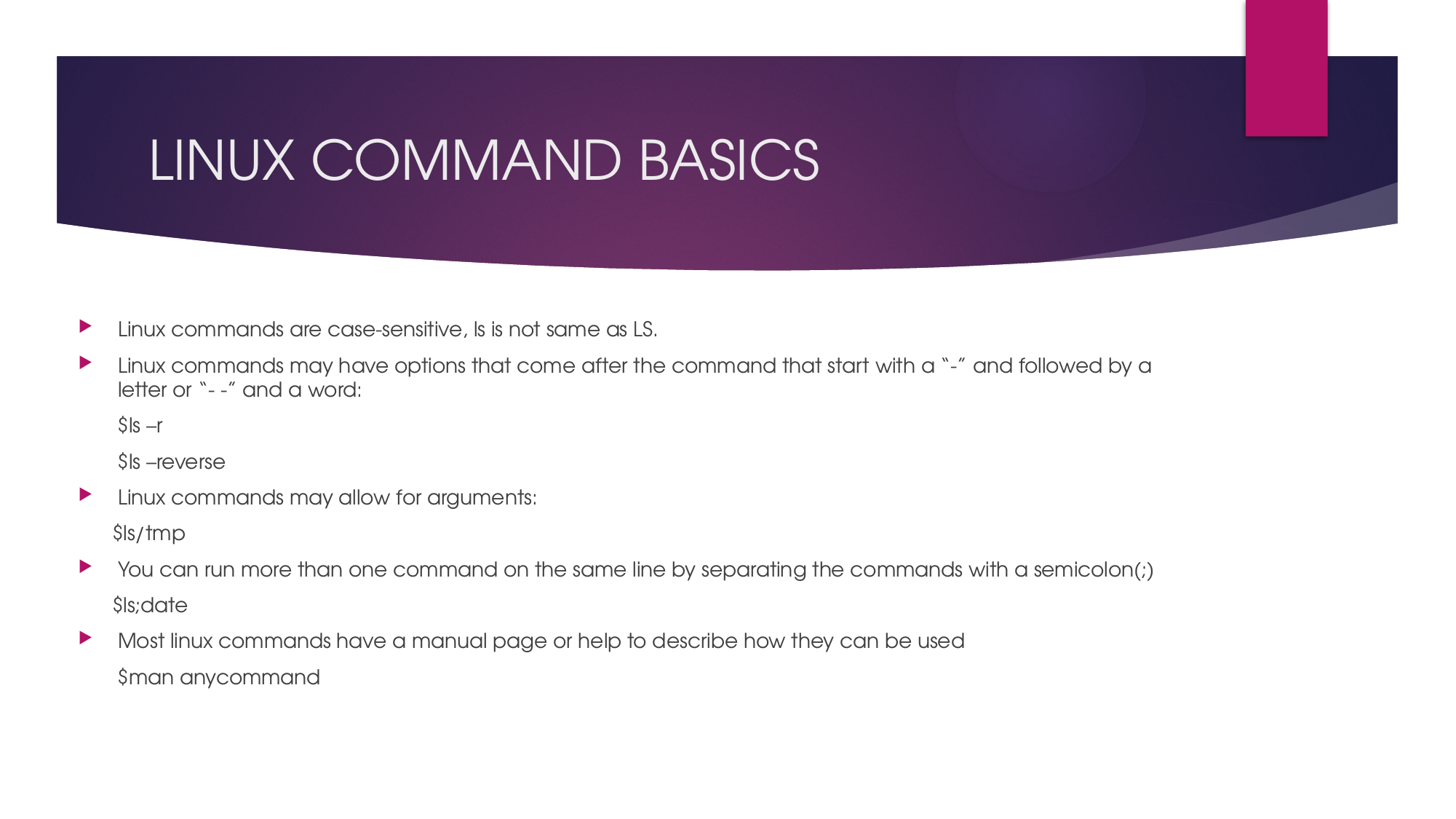

# LINUX COMMAND BASICS
Linux commands are case-sensitive, ls is not same as LS.
Linux commands may have options that come after the command that start with a “-” and followed by a letter or “- -” and a word:
       $ls –r
       $ls –reverse
Linux commands may allow for arguments:
      $ls/tmp
You can run more than one command on the same line by separating the commands with a semicolon(;)
      $ls;date
Most linux commands have a manual page or help to describe how they can be used
       $man anycommand